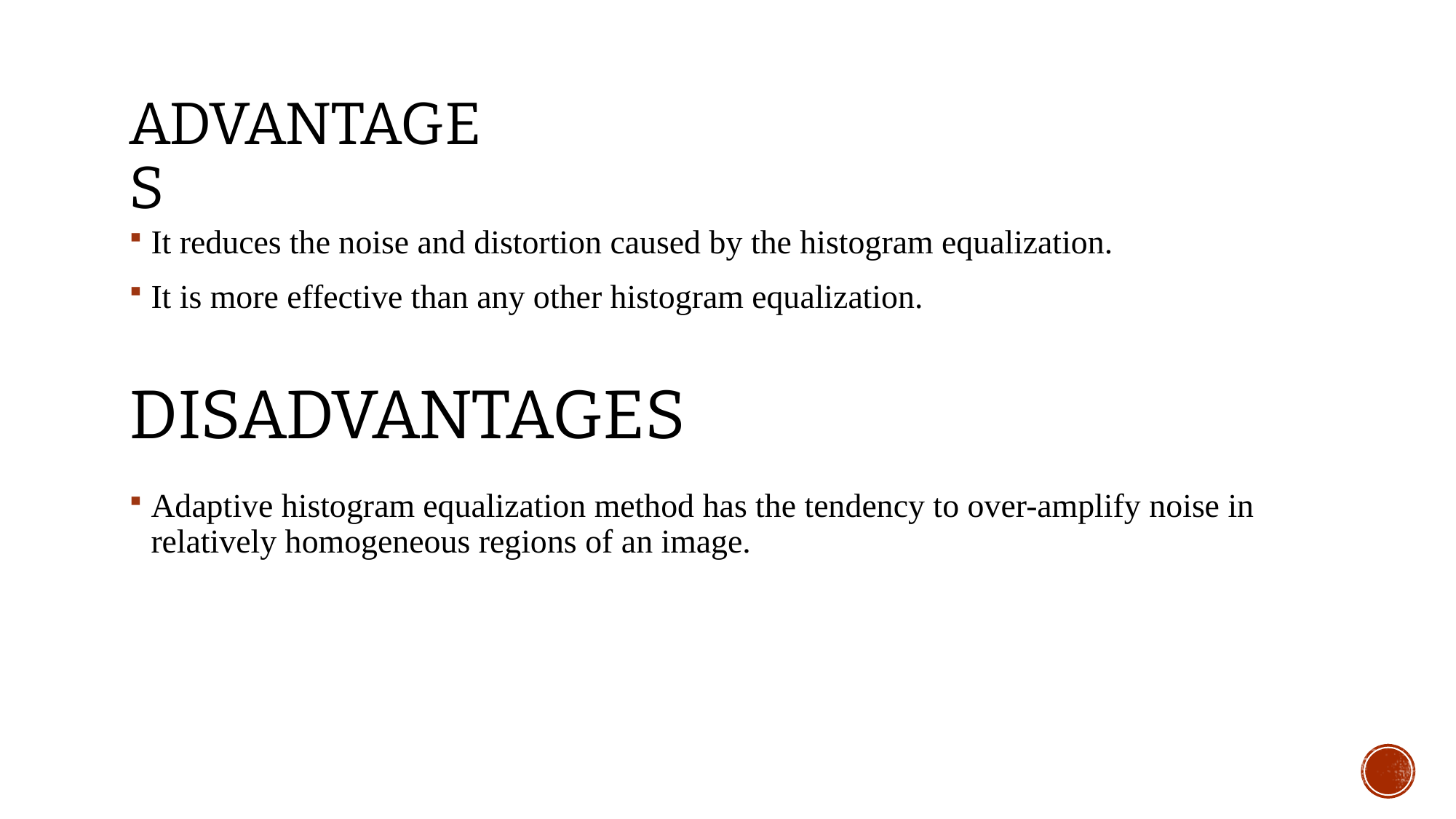

# Advantages
It reduces the noise and distortion caused by the histogram equalization.
It is more effective than any other histogram equalization.
Disadvantages
Adaptive histogram equalization method has the tendency to over-amplify noise in relatively homogeneous regions of an image.